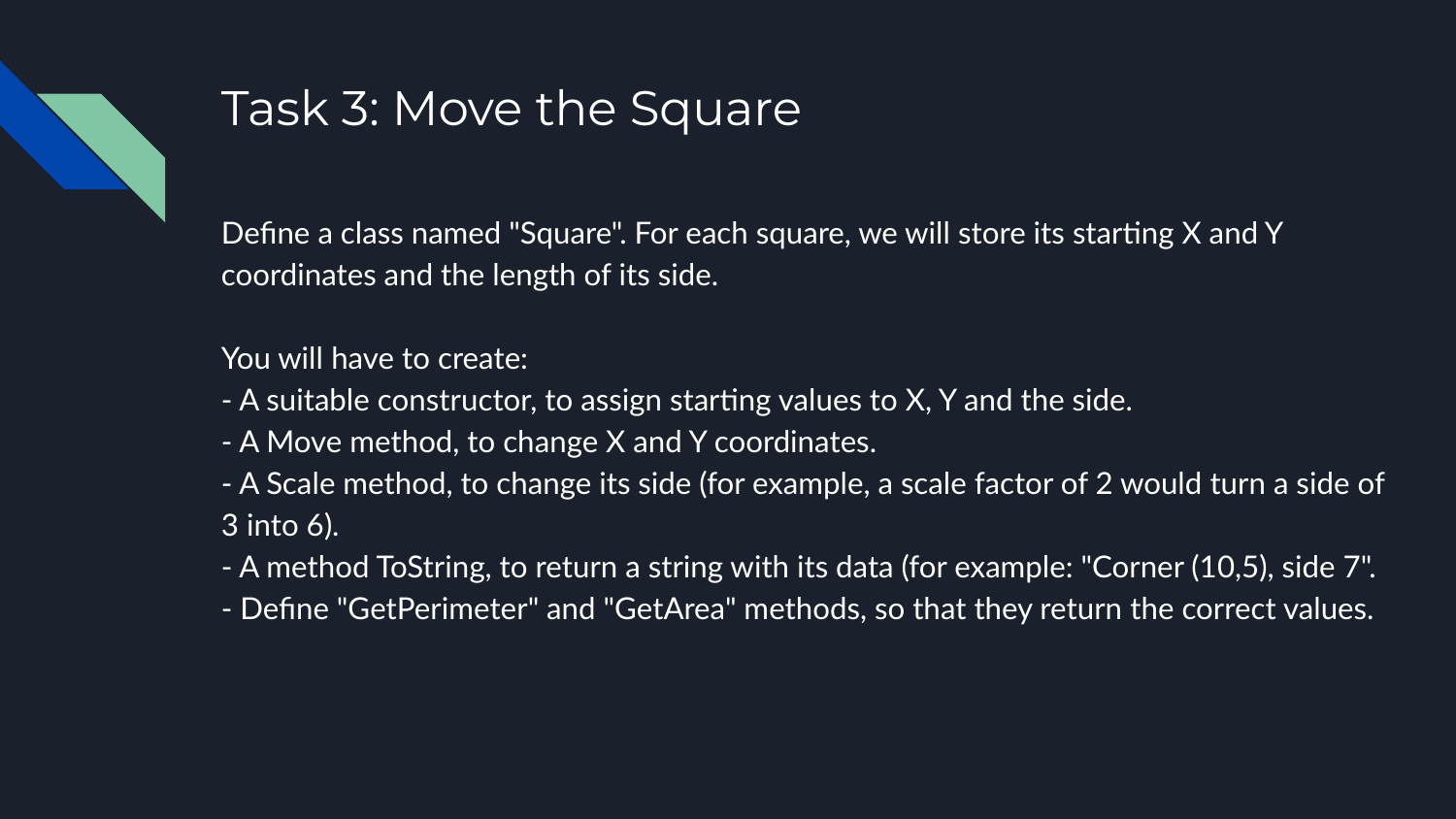

# Task 3: Move the Square
Define a class named "Square". For each square, we will store its starting X and Y coordinates and the length of its side.
You will have to create:
- A suitable constructor, to assign starting values to X, Y and the side.
- A Move method, to change X and Y coordinates.
- A Scale method, to change its side (for example, a scale factor of 2 would turn a side of 3 into 6).
- A method ToString, to return a string with its data (for example: "Corner (10,5), side 7".
- Define "GetPerimeter" and "GetArea" methods, so that they return the correct values.